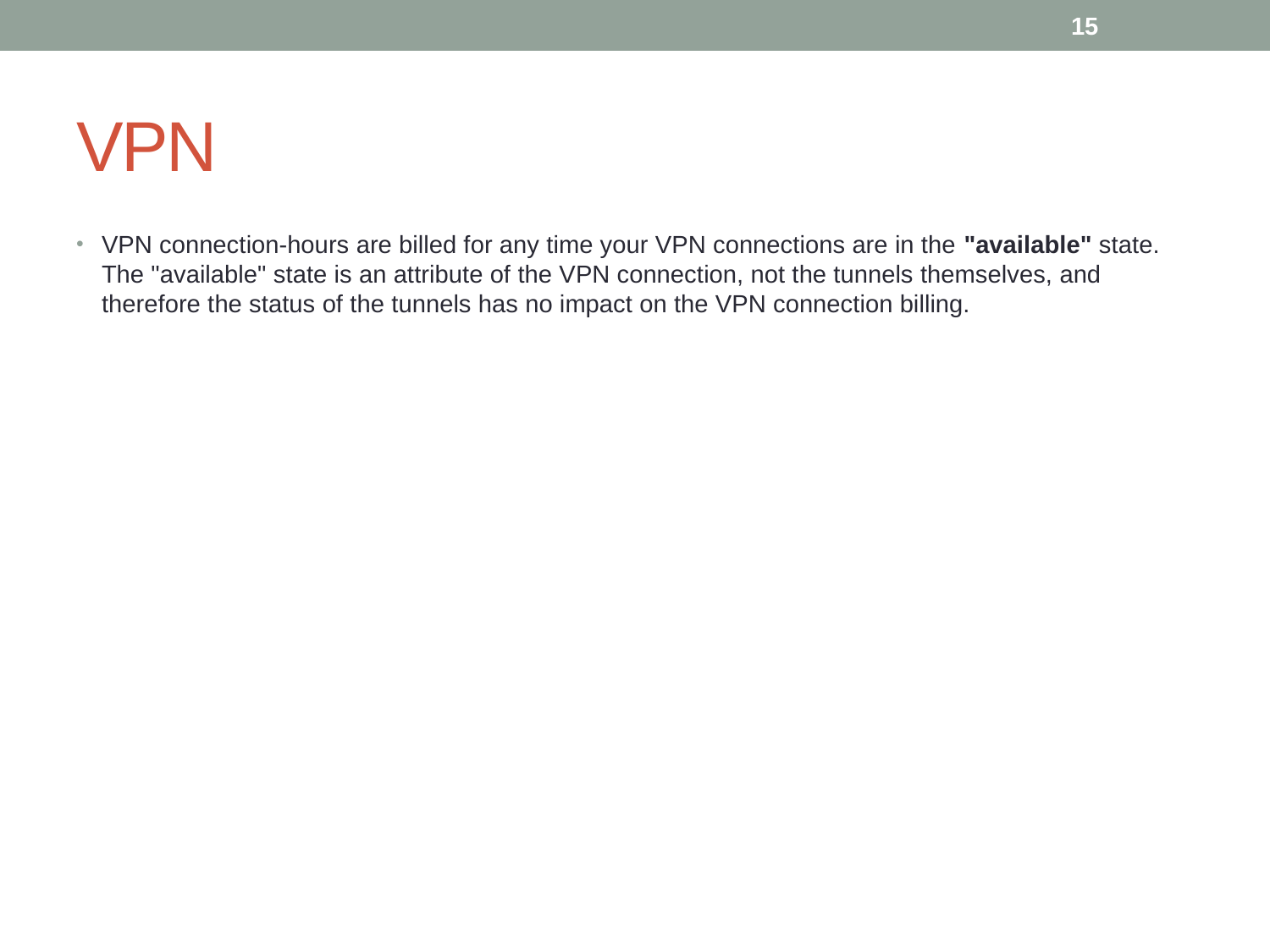

15
# VPN
VPN connection-hours are billed for any time your VPN connections are in the "available" state. The "available" state is an attribute of the VPN connection, not the tunnels themselves, and therefore the status of the tunnels has no impact on the VPN connection billing.